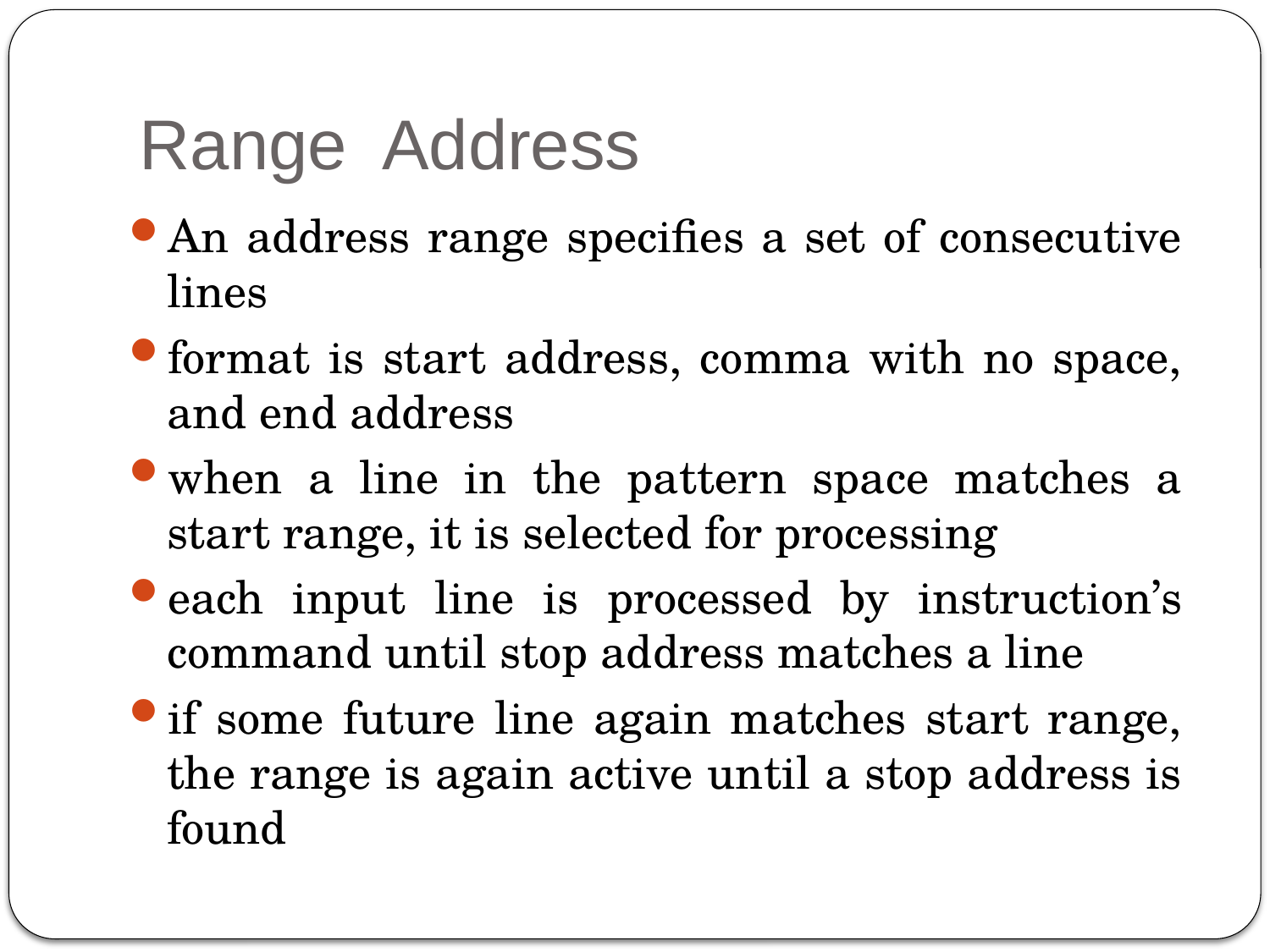

# Range  Address
An address range specifies a set of consecutive lines
format is start address, comma with no space, and end address
when a line in the pattern space matches a start range, it is selected for processing
each input line is processed by instruction’s command until stop address matches a line
if some future line again matches start range, the range is again active until a stop address is found